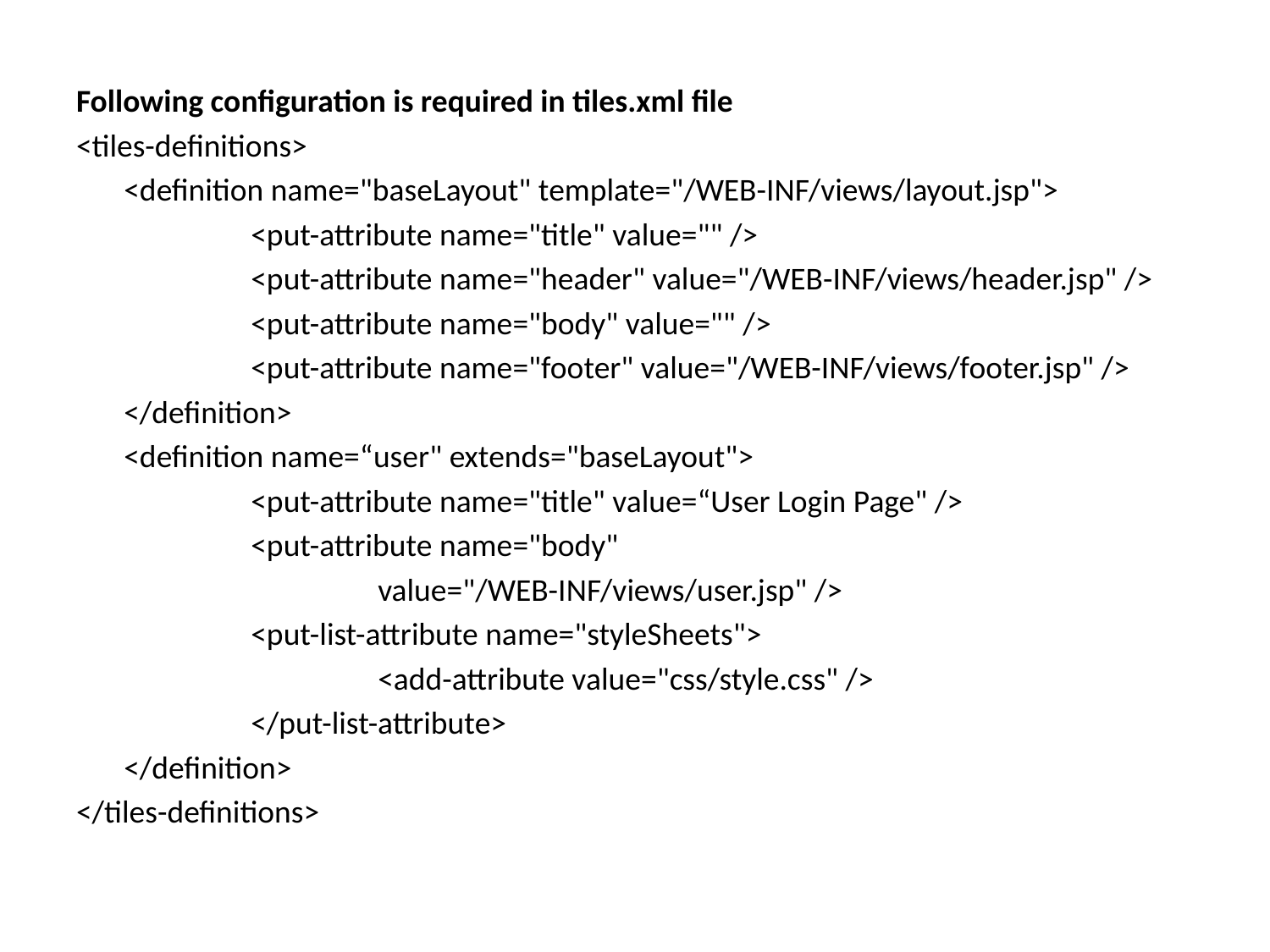

Following configuration is required in tiles.xml file
<tiles-definitions>
	<definition name="baseLayout" template="/WEB-INF/views/layout.jsp">
		<put-attribute name="title" value="" />
		<put-attribute name="header" value="/WEB-INF/views/header.jsp" />
		<put-attribute name="body" value="" />
		<put-attribute name="footer" value="/WEB-INF/views/footer.jsp" />
	</definition>
	<definition name=“user" extends="baseLayout">
		<put-attribute name="title" value=“User Login Page" />
		<put-attribute name="body"
			value="/WEB-INF/views/user.jsp" />
		<put-list-attribute name="styleSheets">
			<add-attribute value="css/style.css" />
		</put-list-attribute>
	</definition>
</tiles-definitions>